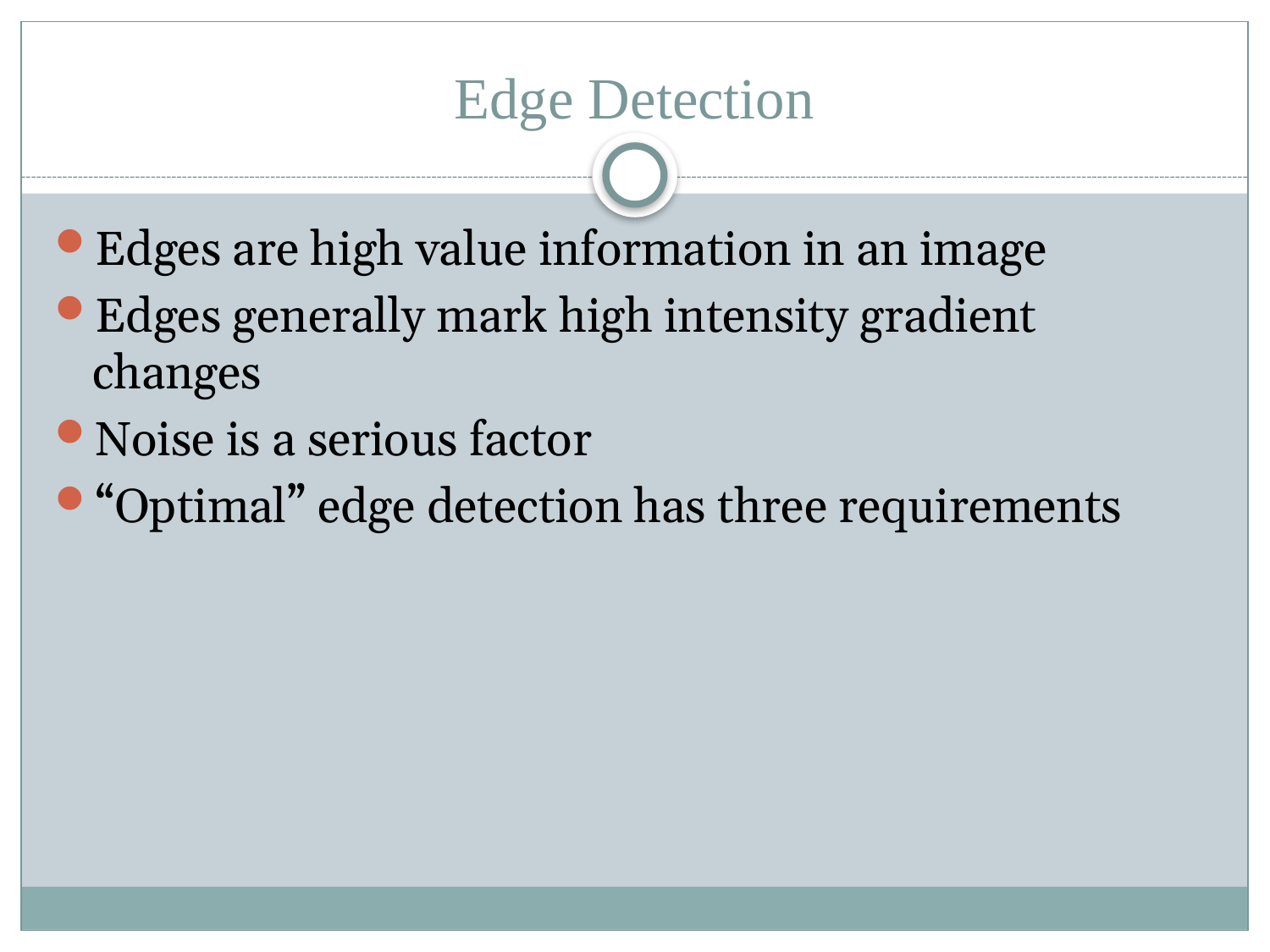

Edge Detection
Edges are high value information in an image
Edges generally mark high intensity gradient changes
Noise is a serious factor
“Optimal” edge detection has three requirements